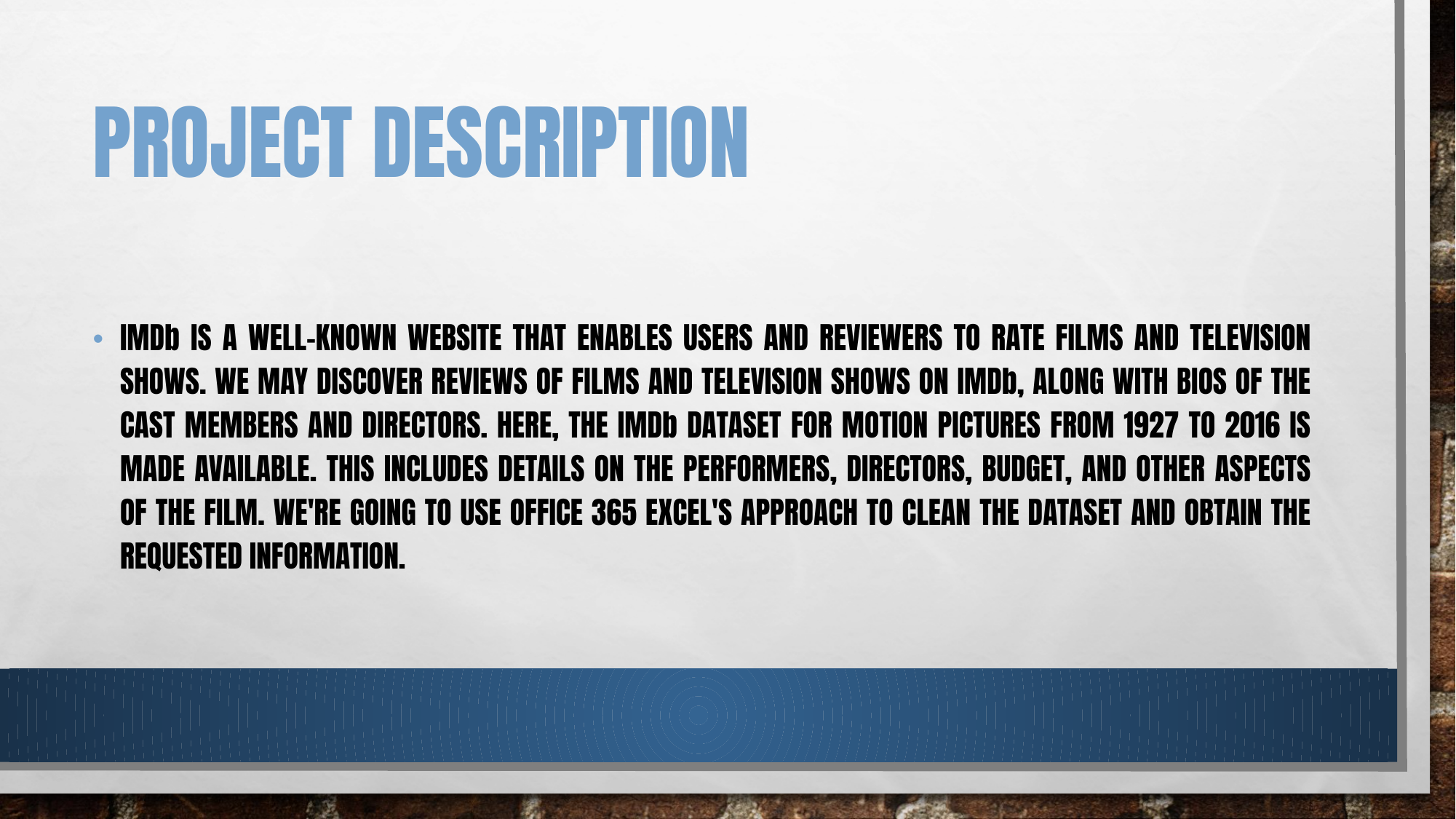

# PROJECT DESCRIPTION
IMDb IS A WELL-KNOWN WEBSITE THAT ENABLES USERS AND REVIEWERS TO RATE FILMS AND TELEVISION SHOWS. WE MAY DISCOVER REVIEWS OF FILMS AND TELEVISION SHOWS ON IMDb, ALONG WITH BIOS OF THE CAST MEMBERS AND DIRECTORS. HERE, THE IMDb DATASET FOR MOTION PICTURES FROM 1927 TO 2016 IS MADE AVAILABLE. THIS INCLUDES DETAILS ON THE PERFORMERS, DIRECTORS, BUDGET, AND OTHER ASPECTS OF THE FILM. WE'RE GOING TO USE OFFICE 365 EXCEL'S APPROACH TO CLEAN THE DATASET AND OBTAIN THE REQUESTED INFORMATION.